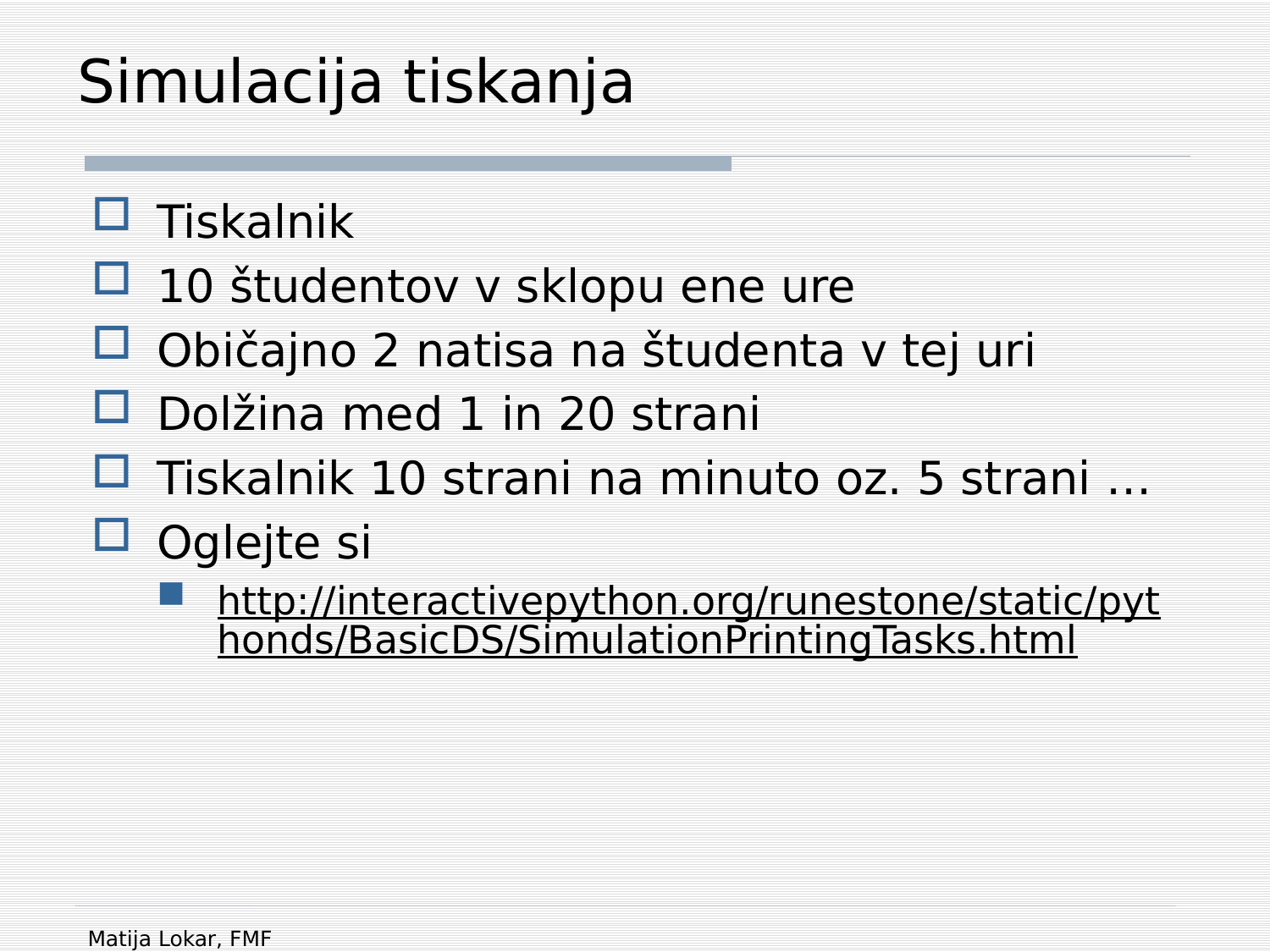

# Simulacija tiskanja
Tiskalnik
10 študentov v sklopu ene ure
Običajno 2 natisa na študenta v tej uri
Dolžina med 1 in 20 strani
Tiskalnik 10 strani na minuto oz. 5 strani …
Oglejte si
http://interactivepython.org/runestone/static/pythonds/BasicDS/SimulationPrintingTasks.html

Matija Lokar, FMF